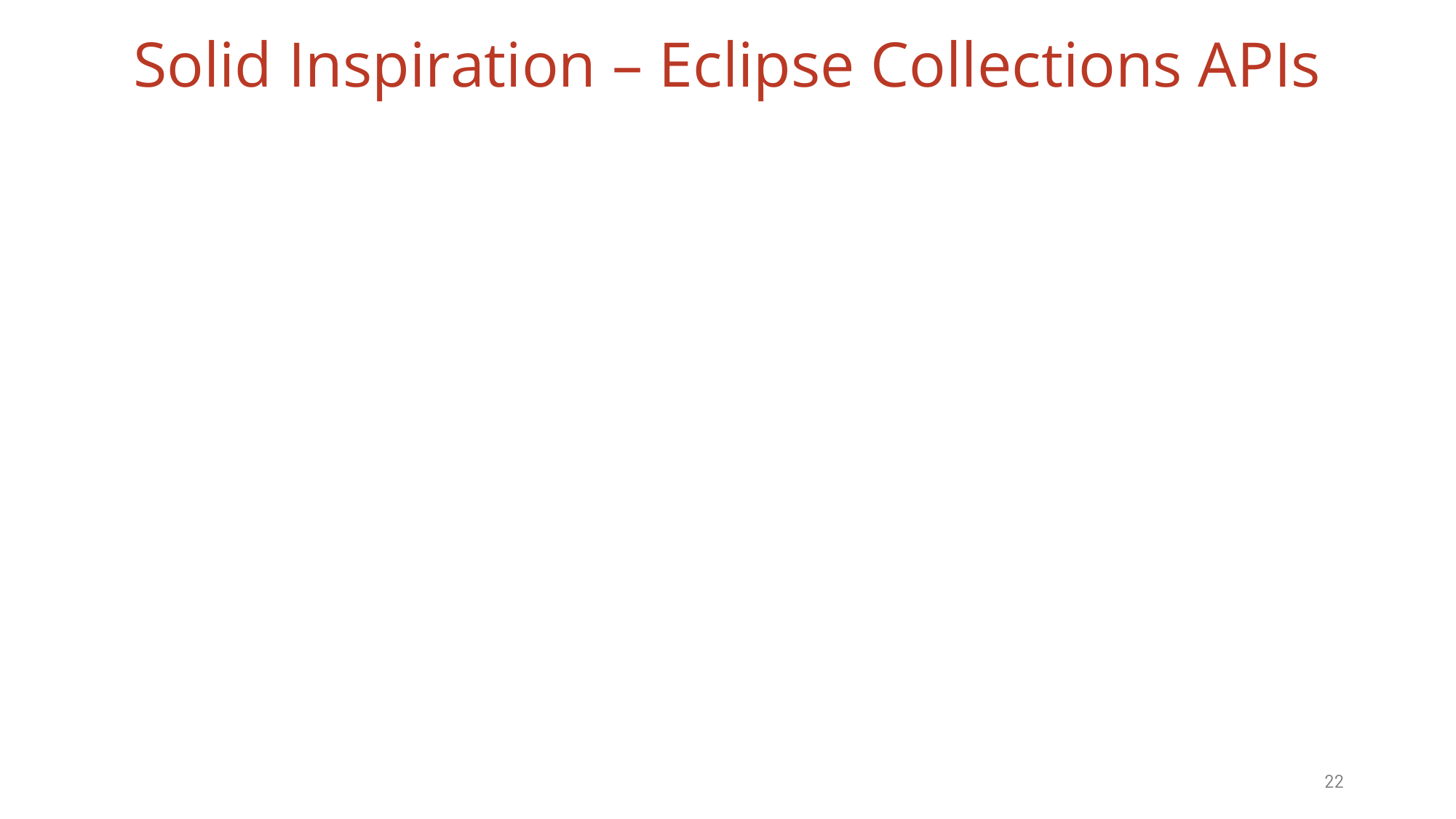

# Solid Inspiration – Eclipse Collections APIs

22